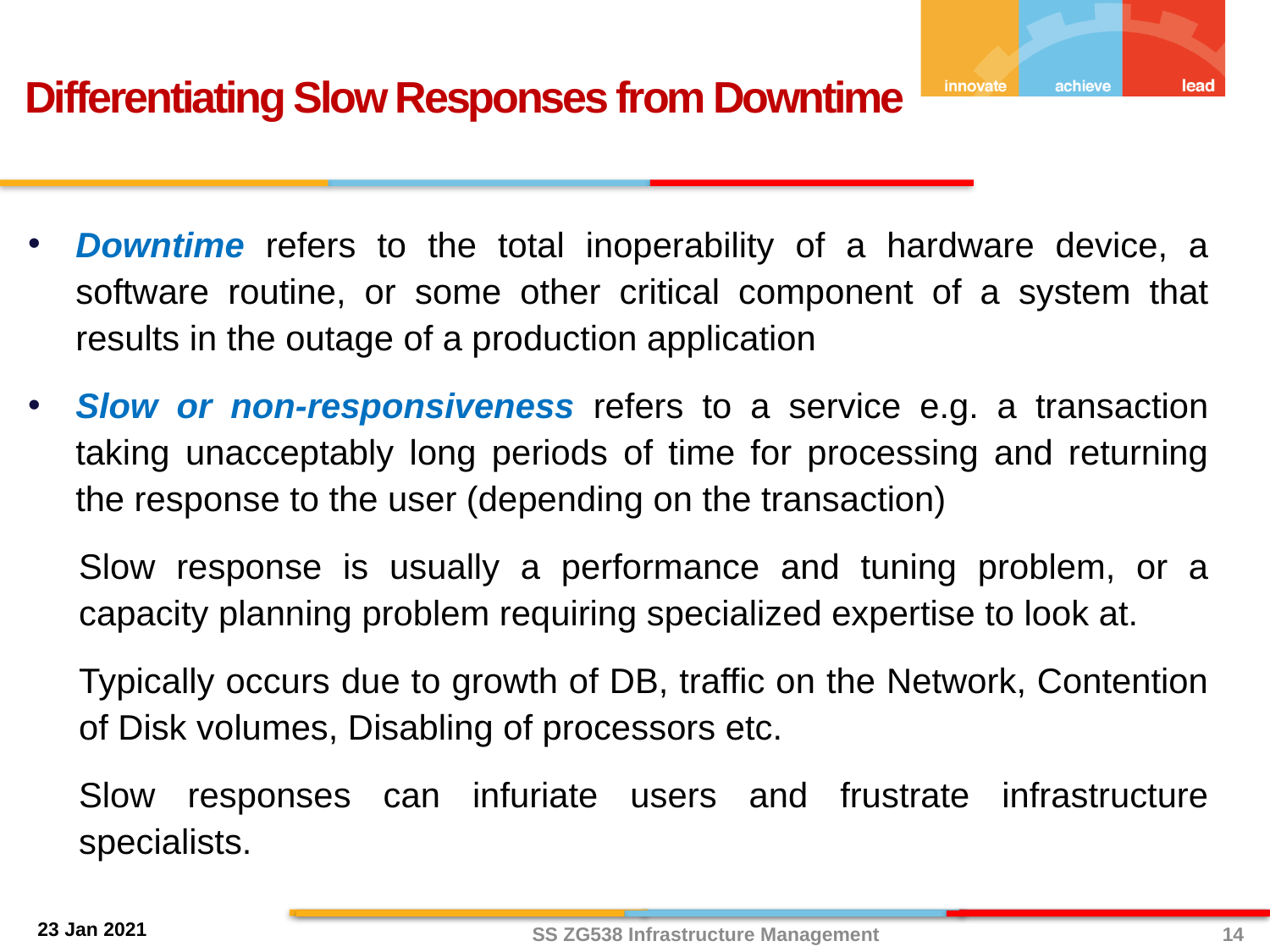

Differentiating Slow Responses from Downtime
Downtime refers to the total inoperability of a hardware device, a software routine, or some other critical component of a system that results in the outage of a production application
Slow or non-responsiveness refers to a service e.g. a transaction taking unacceptably long periods of time for processing and returning the response to the user (depending on the transaction)
Slow response is usually a performance and tuning problem, or a capacity planning problem requiring specialized expertise to look at.
Typically occurs due to growth of DB, traffic on the Network, Contention of Disk volumes, Disabling of processors etc.
Slow responses can infuriate users and frustrate infrastructure specialists.

14
SS ZG538 Infrastructure Management